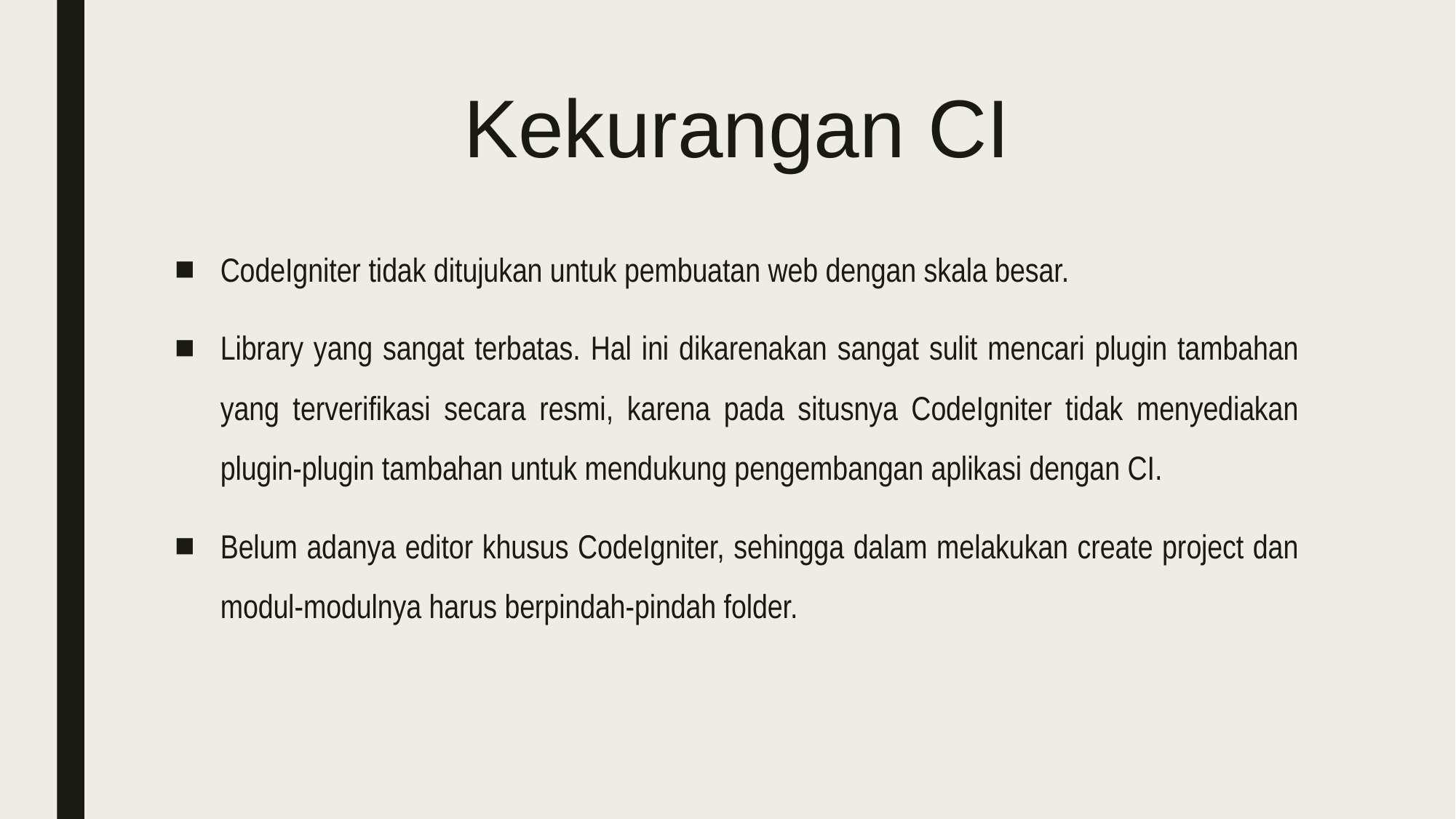

# Kekurangan CI
CodeIgniter tidak ditujukan untuk pembuatan web dengan skala besar.
Library yang sangat terbatas. Hal ini dikarenakan sangat sulit mencari plugin tambahan yang terverifikasi secara resmi, karena pada situsnya CodeIgniter tidak menyediakan plugin-plugin tambahan untuk mendukung pengembangan aplikasi dengan CI.
Belum adanya editor khusus CodeIgniter, sehingga dalam melakukan create project dan modul-modulnya harus berpindah-pindah folder.